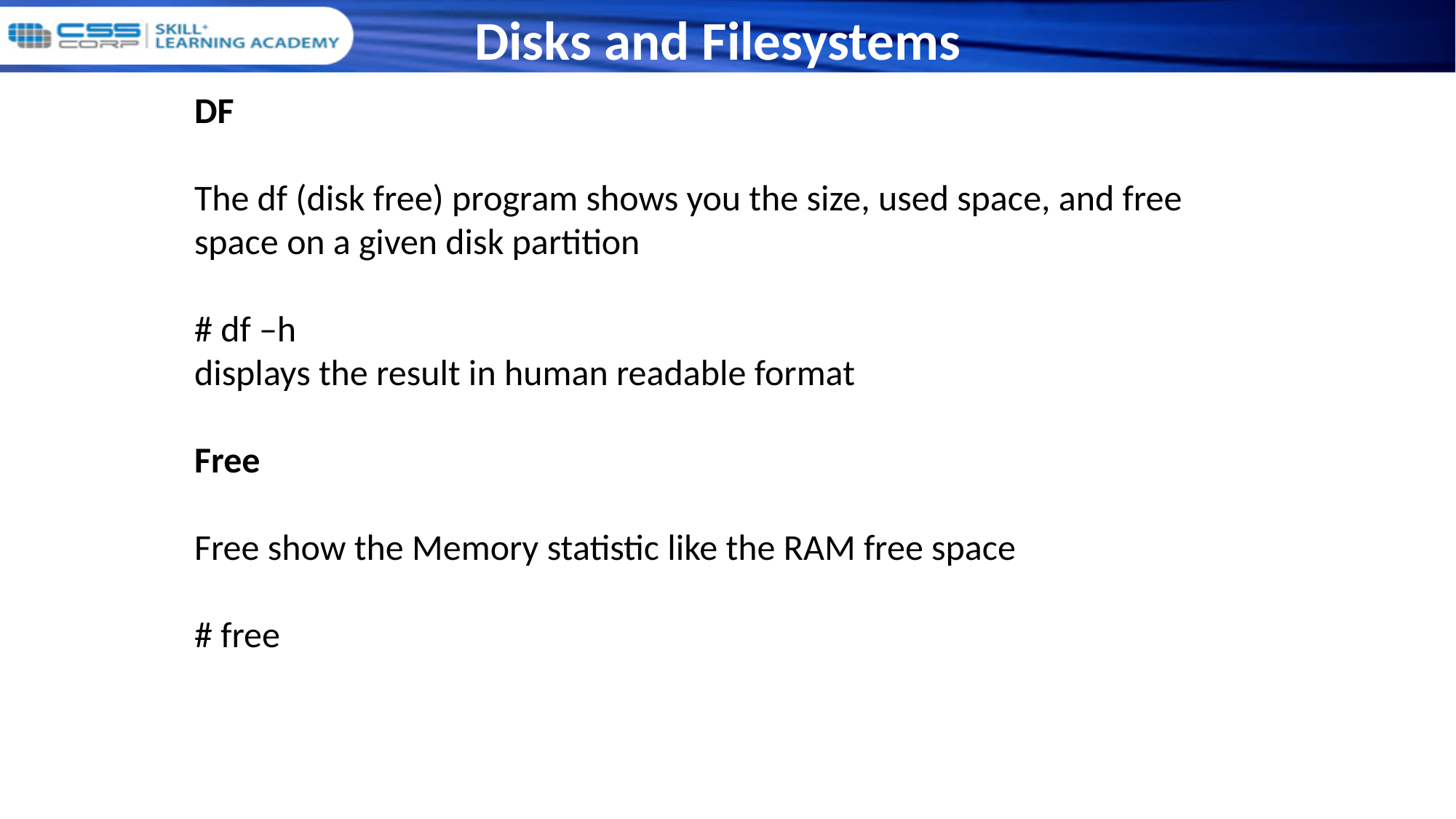

Disks and Filesystems
DF

The df (disk free) program shows you the size, used space, and free
space on a given disk partition

# df –h
displays the result in human readable format

Free

Free show the Memory statistic like the RAM free space

# free